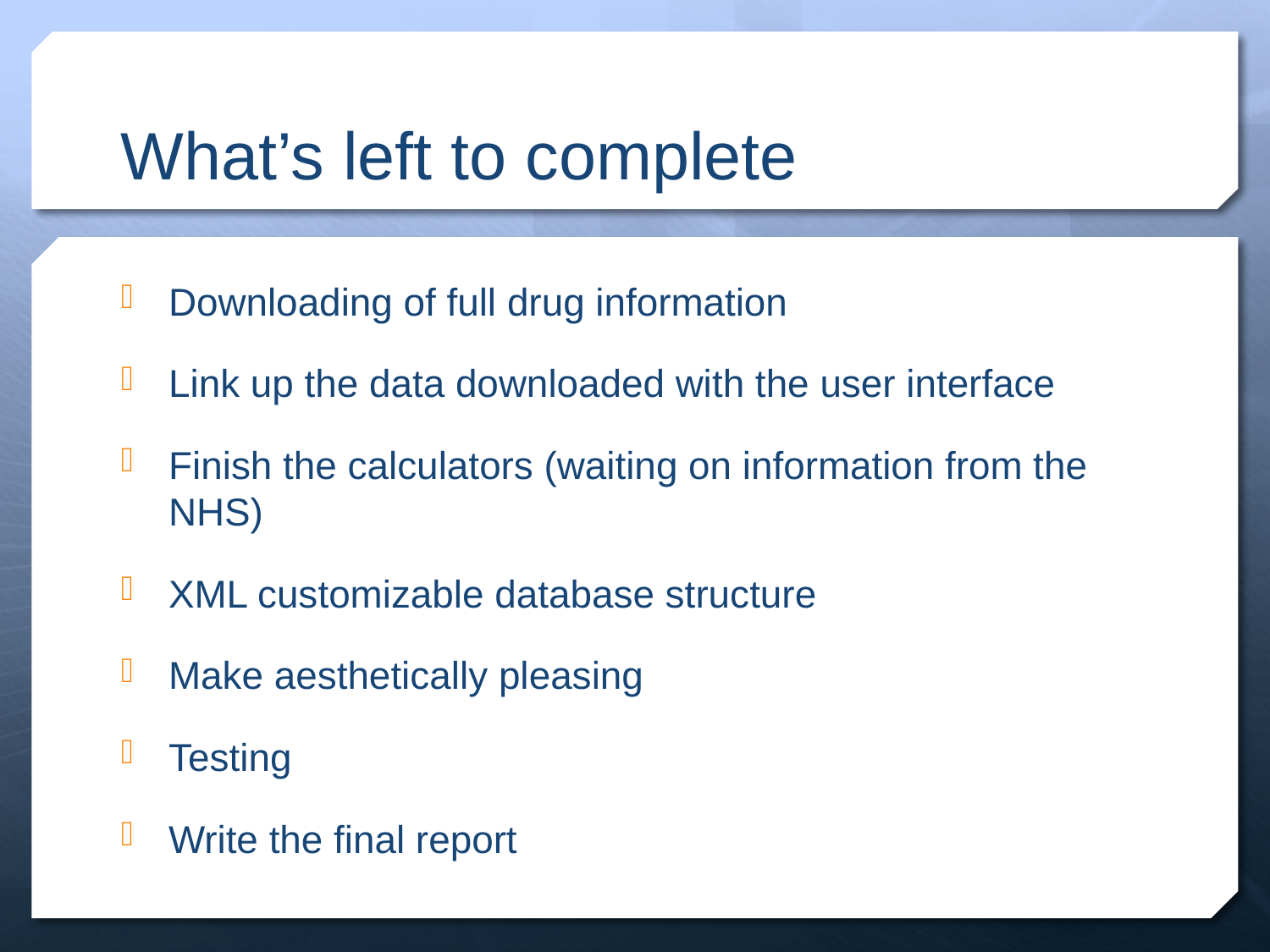

# What’s left to complete
Downloading of full drug information
Link up the data downloaded with the user interface
Finish the calculators (waiting on information from the NHS)
XML customizable database structure
Make aesthetically pleasing
Testing
Write the final report